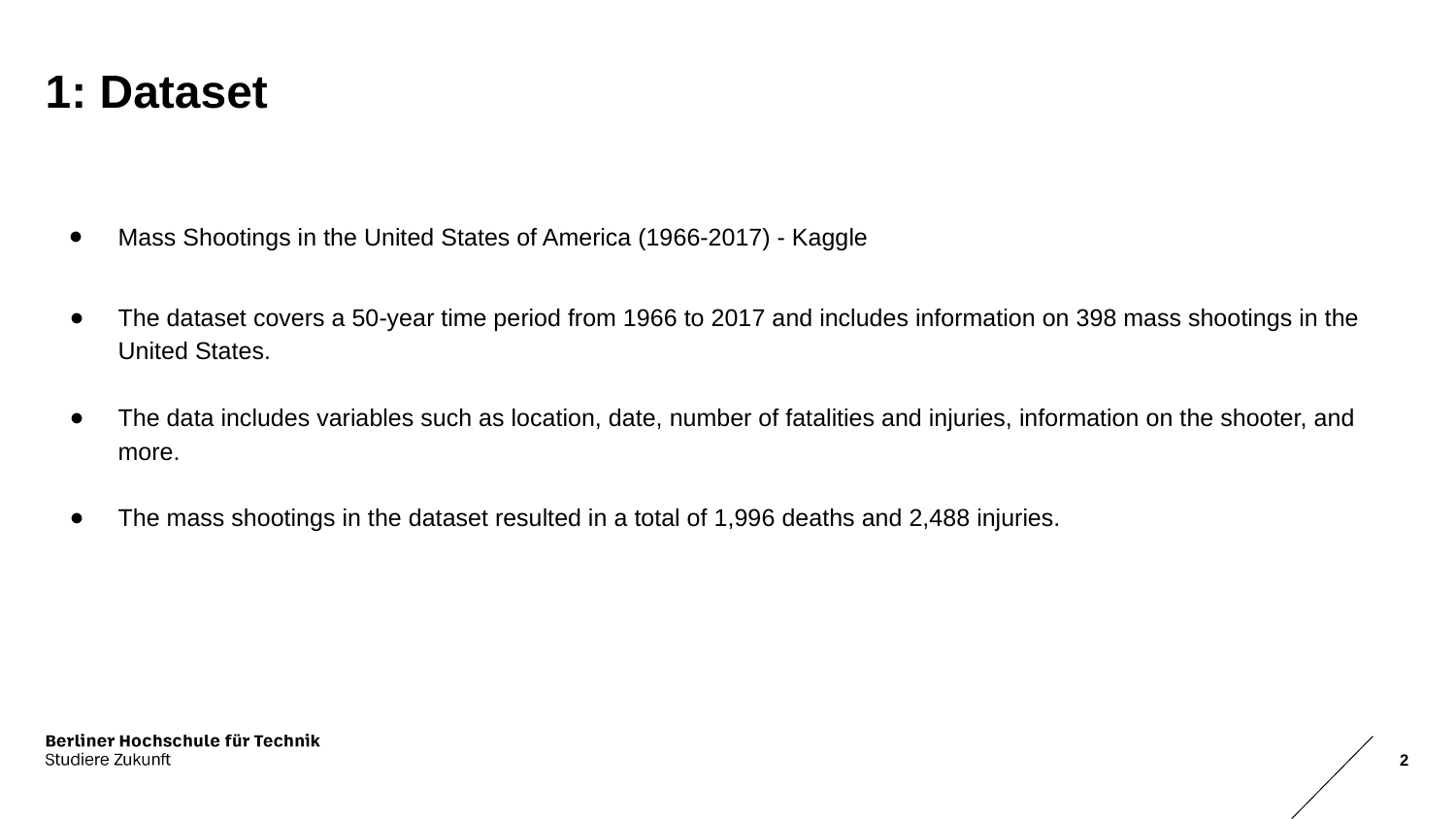

# 1: Dataset
Mass Shootings in the United States of America (1966-2017) - Kaggle

The dataset covers a 50-year time period from 1966 to 2017 and includes information on 398 mass shootings in the United States.

The data includes variables such as location, date, number of fatalities and injuries, information on the shooter, and more.

The mass shootings in the dataset resulted in a total of 1,996 deaths and 2,488 injuries.

2